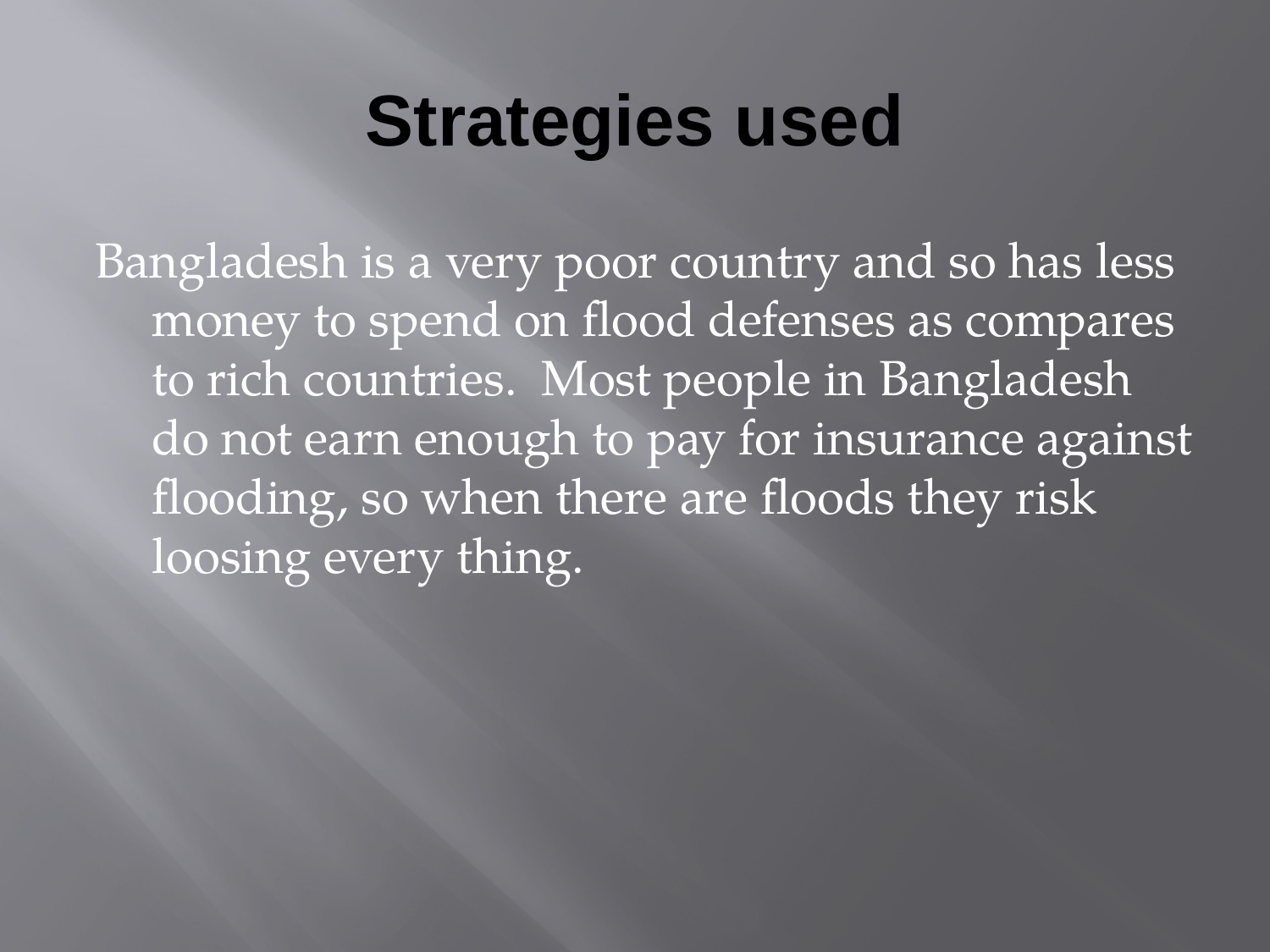

# Strategies used
Bangladesh is a very poor country and so has less money to spend on flood defenses as compares to rich countries.  Most people in Bangladesh do not earn enough to pay for insurance against flooding, so when there are floods they risk loosing every thing.